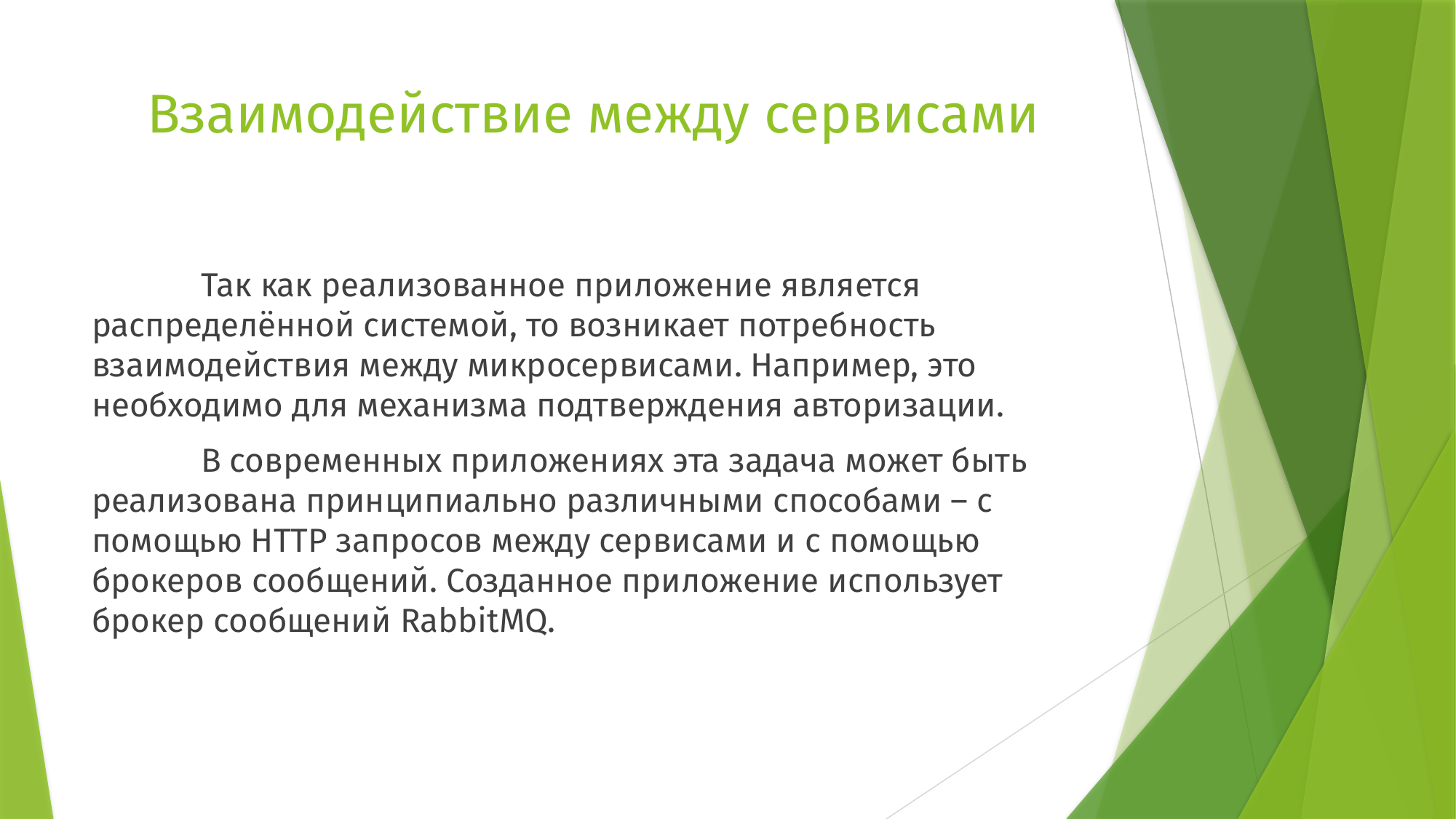

# Взаимодействие между сервисами
	Так как реализованное приложение является распределённой системой, то возникает потребность взаимодействия между микросервисами. Например, это необходимо для механизма подтверждения авторизации.
	В современных приложениях эта задача может быть реализована принципиально различными способами – с помощью HTTP запросов между сервисами и с помощью брокеров сообщений. Созданное приложение использует брокер сообщений RabbitMQ.